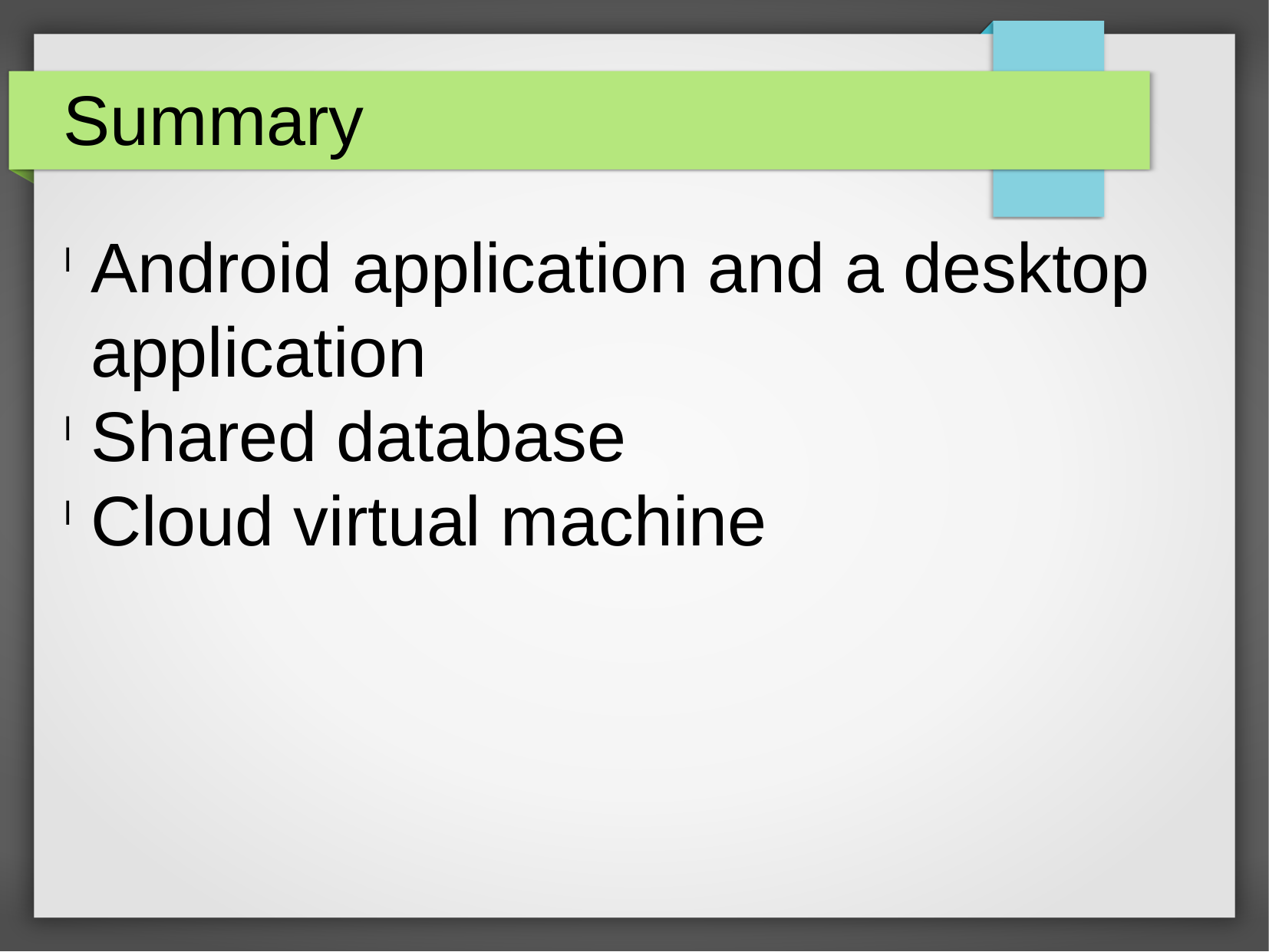

Summary
Android application and a desktop application
Shared database
Cloud virtual machine